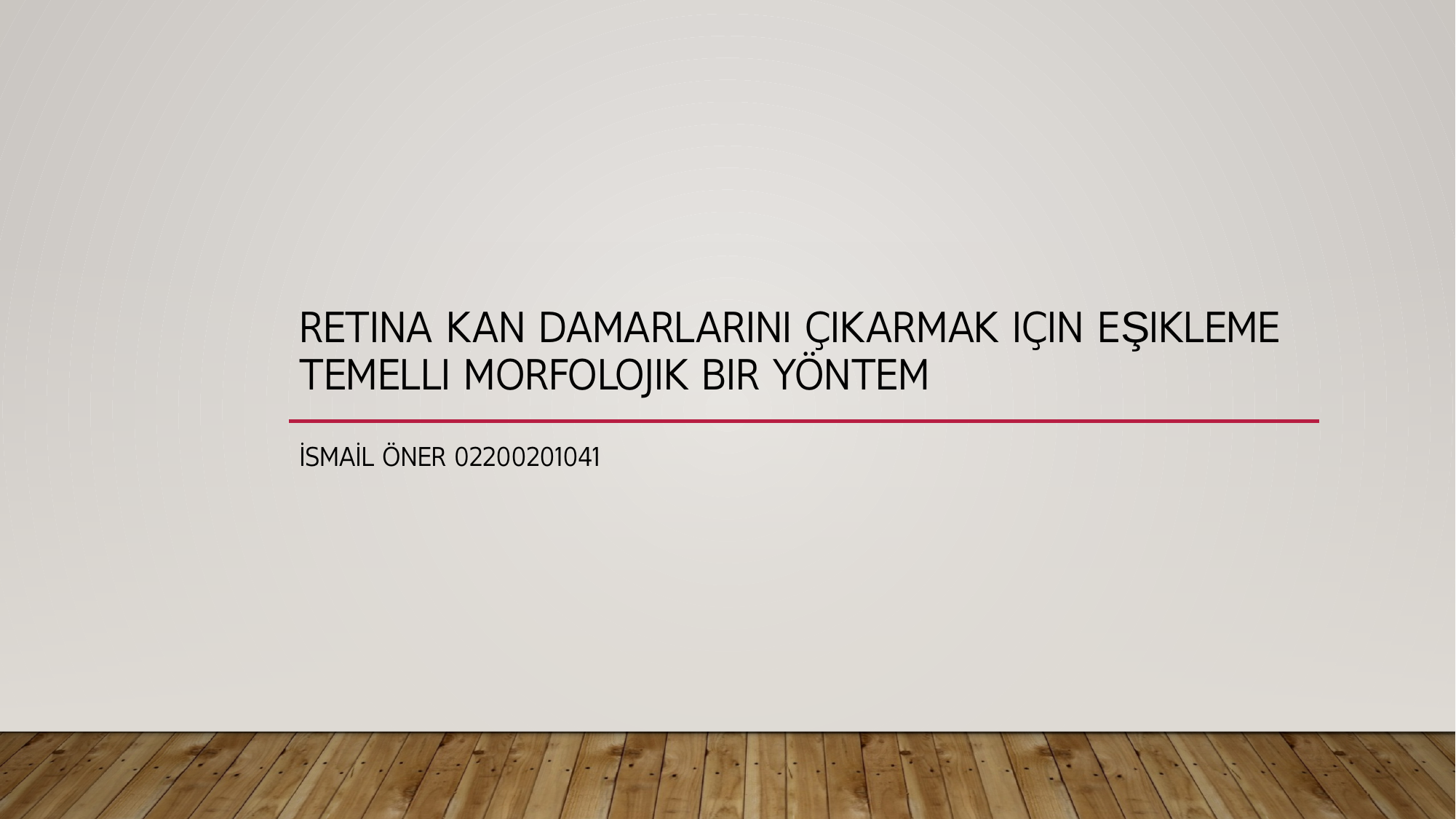

# Retina kan damarlarını çıkarmak için eşikleme temelli morfolojik bir yöntem
İsmaİl öner 02200201041